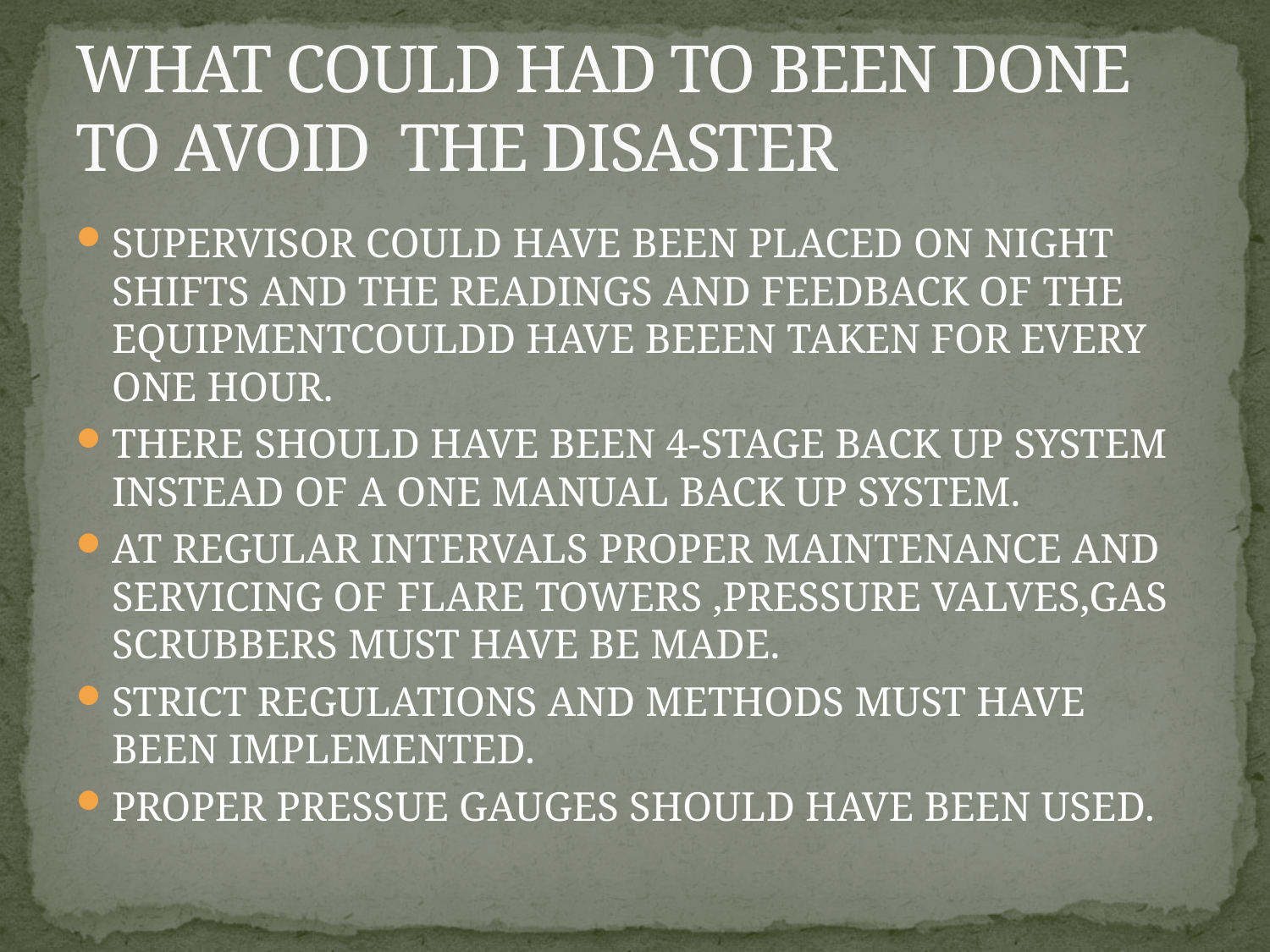

# WHAT COULD HAD TO BEEN DONE TO AVOID  THE DISASTER
SUPERVISOR COULD HAVE BEEN PLACED ON NIGHT SHIFTS AND THE READINGS AND FEEDBACK OF THE EQUIPMENTCOULDD HAVE BEEEN TAKEN FOR EVERY ONE HOUR.
THERE SHOULD HAVE BEEN 4-STAGE BACK UP SYSTEM INSTEAD OF A ONE MANUAL BACK UP SYSTEM.
AT REGULAR INTERVALS PROPER MAINTENANCE AND SERVICING OF FLARE TOWERS ,PRESSURE VALVES,GAS SCRUBBERS MUST HAVE BE MADE.
STRICT REGULATIONS AND METHODS MUST HAVE BEEN IMPLEMENTED.
PROPER PRESSUE GAUGES SHOULD HAVE BEEN USED.